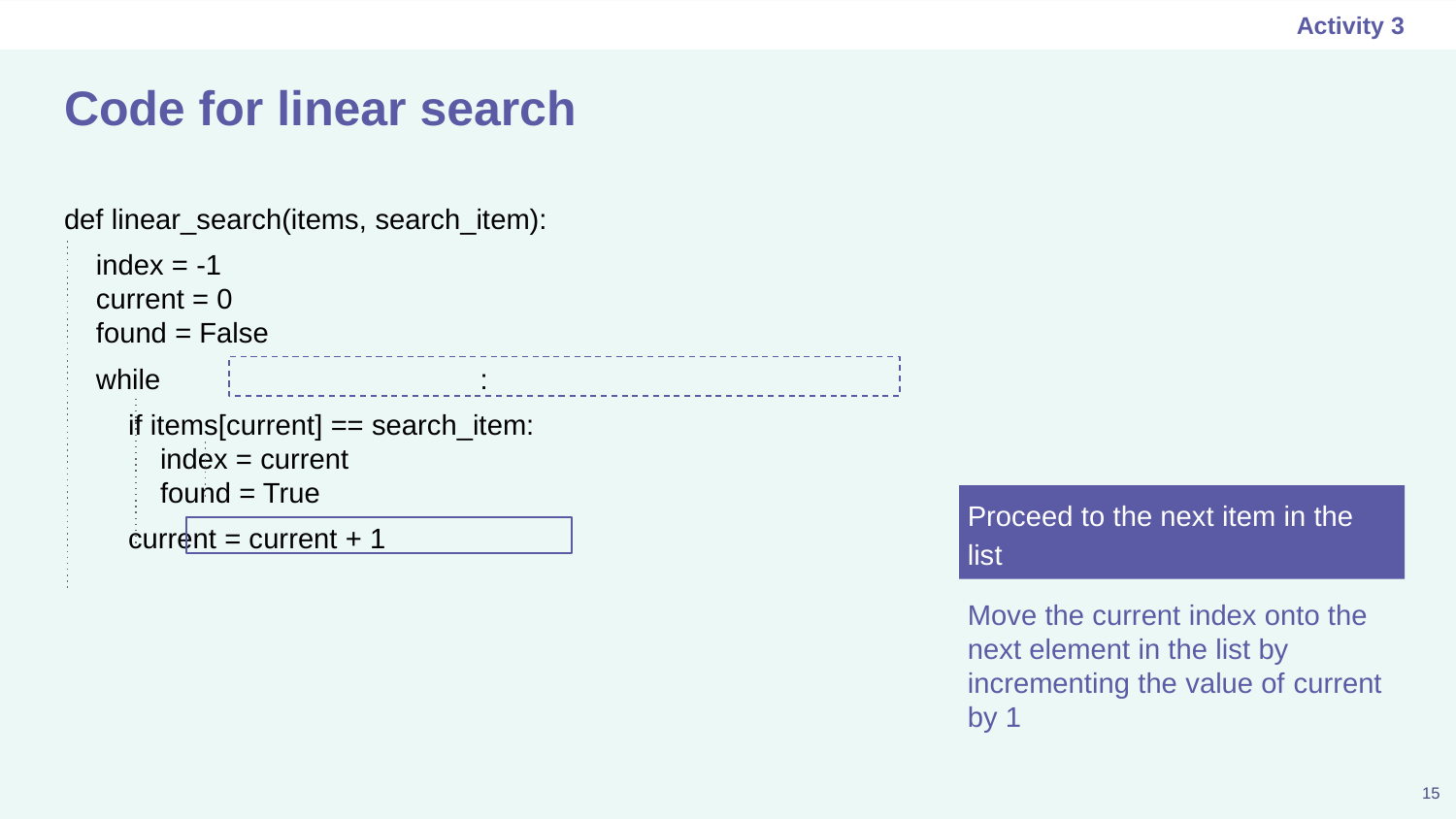

Activity 3
# Code for linear search
def linear_search(items, search_item):
    index = -1
    current = 0
    found = False
    while                                        :
        if items[current] == search_item:
            index = current
            found = True
        current = current + 1

Proceed to the next item in the list

Move the current index onto the next element in the list by incrementing the value of current by 1
15